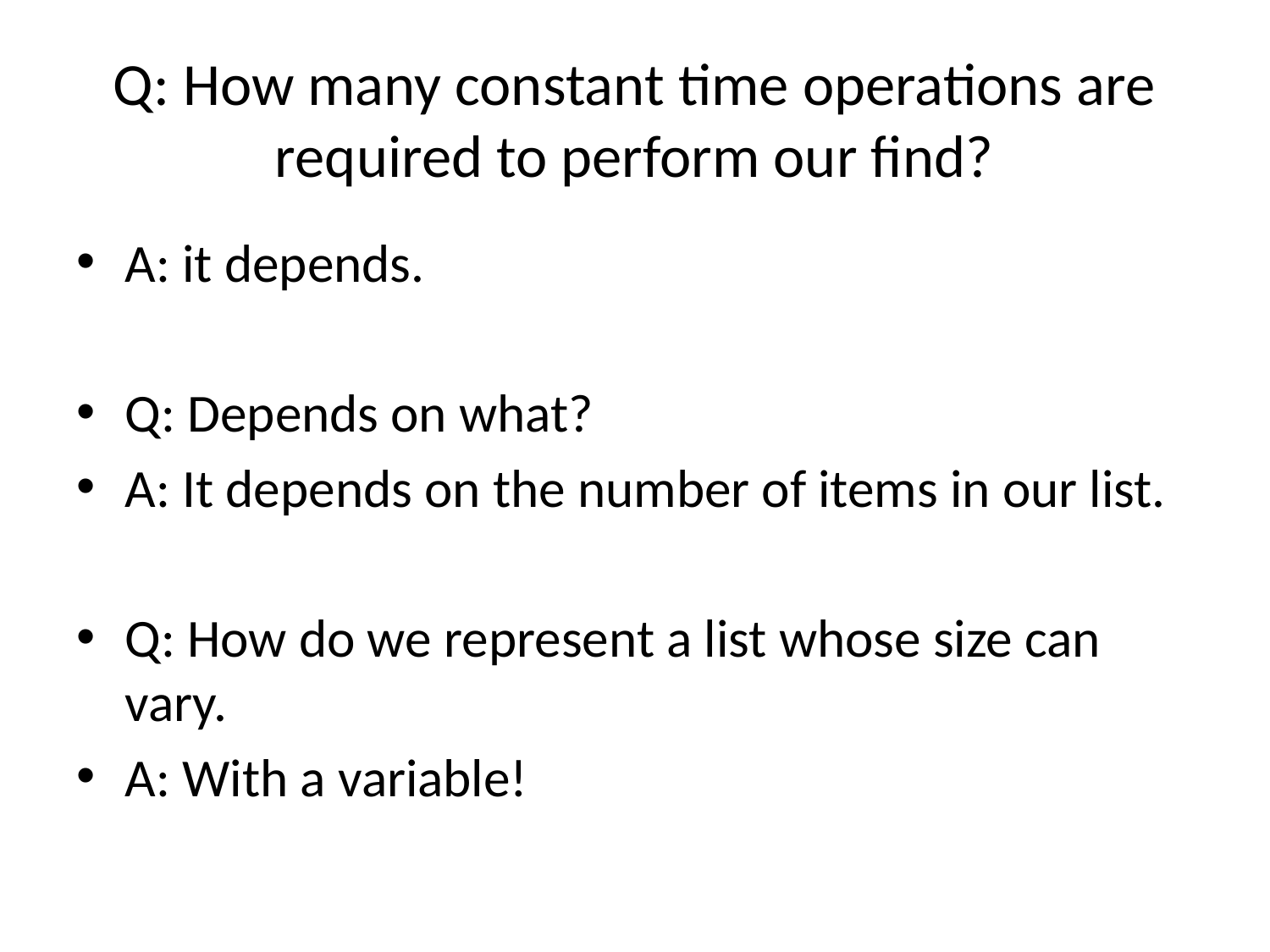

# Q: How many constant time operations are required to perform our find?
A: it depends.

Q: Depends on what?
A: It depends on the number of items in our list.

Q: How do we represent a list whose size can vary.
A: With a variable!